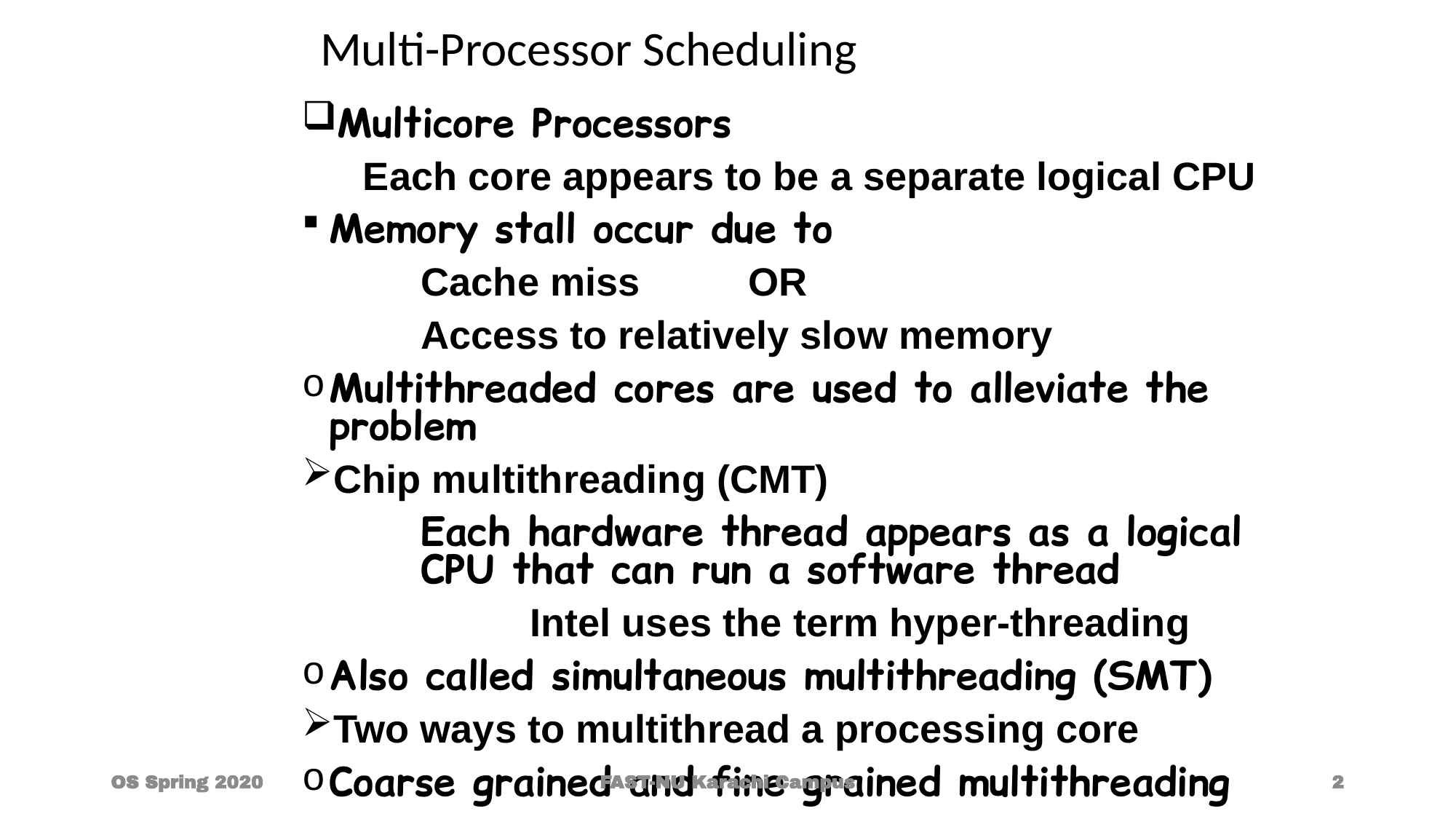

# Multi-Processor Scheduling
Multicore Processors
   Each core appears to be a separate logical CPU
Memory stall occur due to
	Cache miss	OR
	Access to relatively slow memory
Multithreaded cores are used to alleviate the problem
Chip multithreading (CMT)
	Each hardware thread appears as a logical 	CPU that can run a software thread
		Intel uses the term hyper-threading
Also called simultaneous multithreading (SMT)
Two ways to multithread a processing core
Coarse grained and fine grained multithreading

OS Spring 2020
FAST-NU Karachi Campus
2